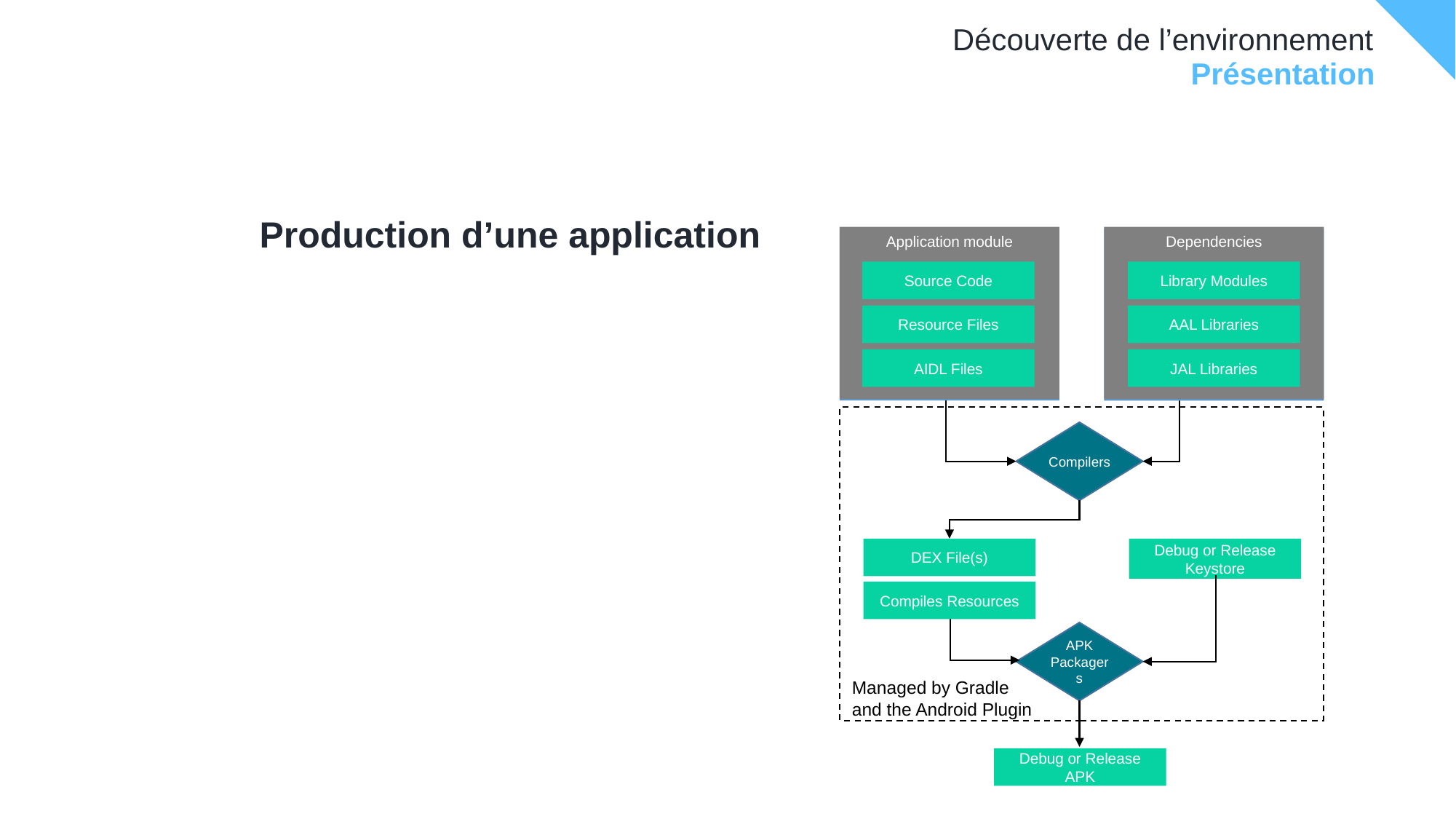

# Découverte de l’environnement
Présentation
Production d’une application
Application module
Dependencies
Application Module
Dependencies
Source Code
Library Modules
Resource Files
AAL Libraries
AIDL Files
JAL Libraries

Compilers
Debug or Release Keystore
DEX File(s)
Compiles Resources
APK Packagers
Managed by Gradle and the Android Plugin
Debug or Release APK